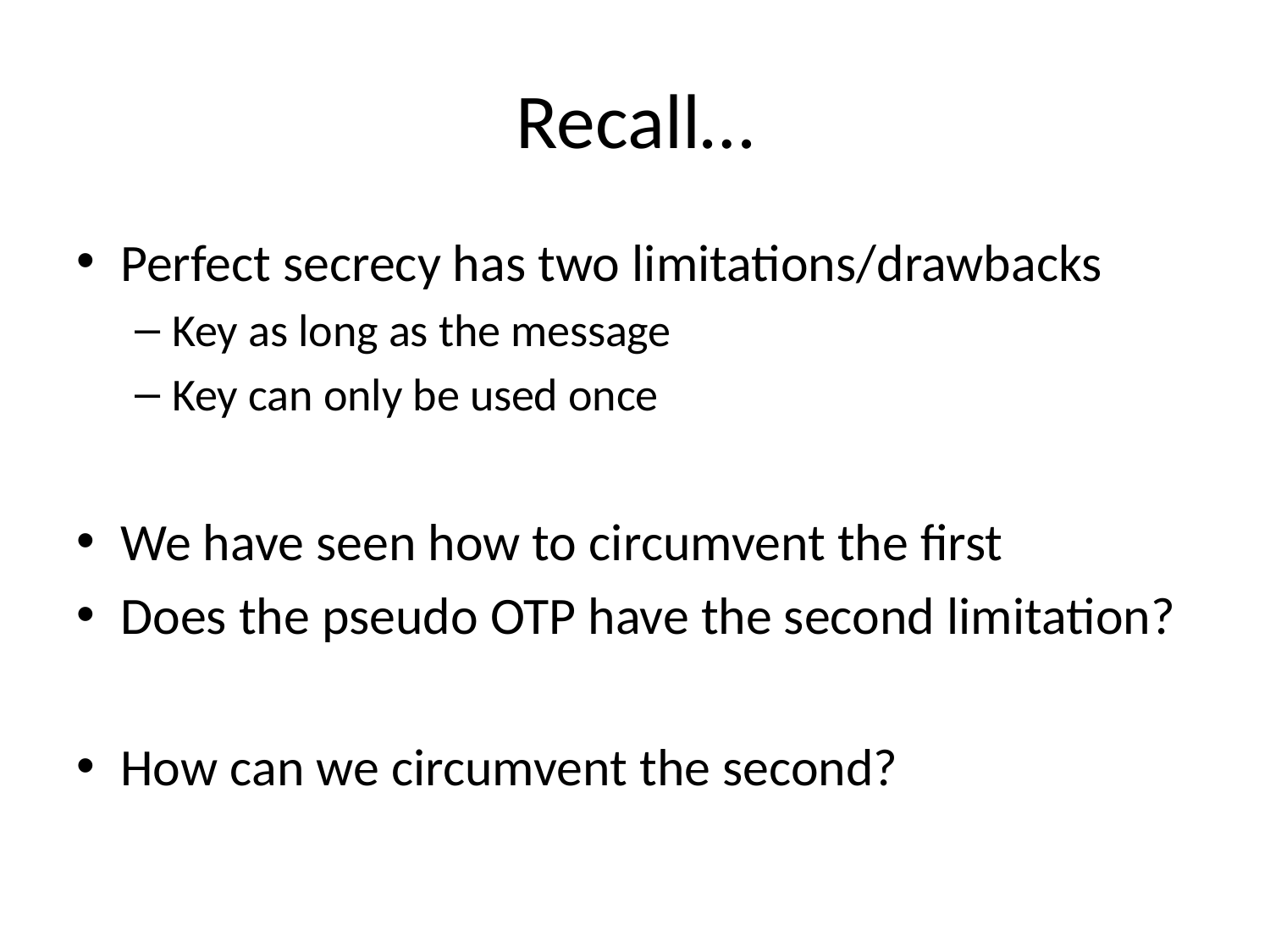

# Recall…
Perfect secrecy has two limitations/drawbacks
Key as long as the message
Key can only be used once

We have seen how to circumvent the first
Does the pseudo OTP have the second limitation?

How can we circumvent the second?